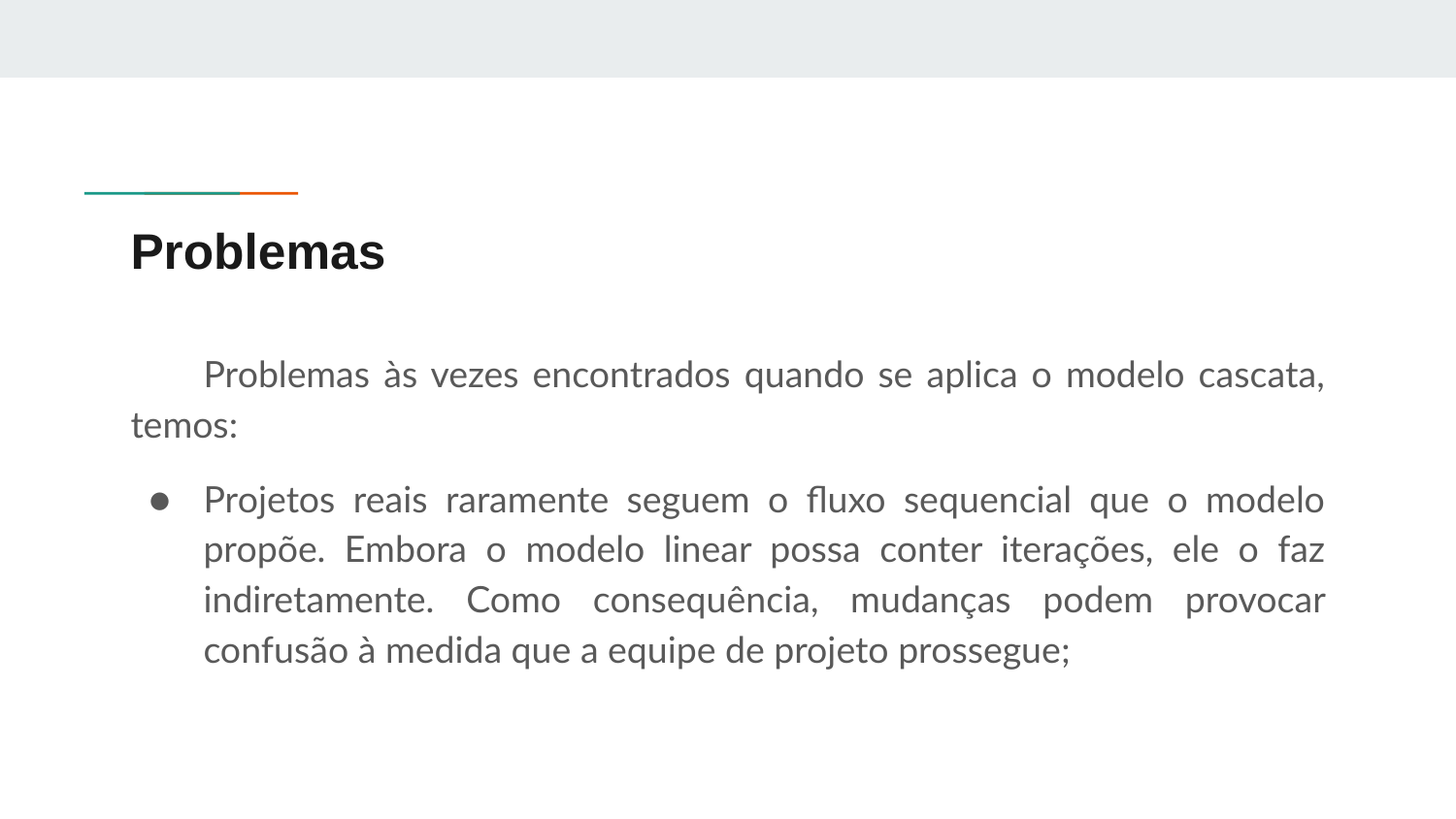

# Problemas
Problemas às vezes encontrados quando se aplica o modelo cascata, temos:
Projetos reais raramente seguem o fluxo sequencial que o modelo propõe. Embora o modelo linear possa conter iterações, ele o faz indiretamente. Como consequência, mudanças podem provocar confusão à medida que a equipe de projeto prossegue;